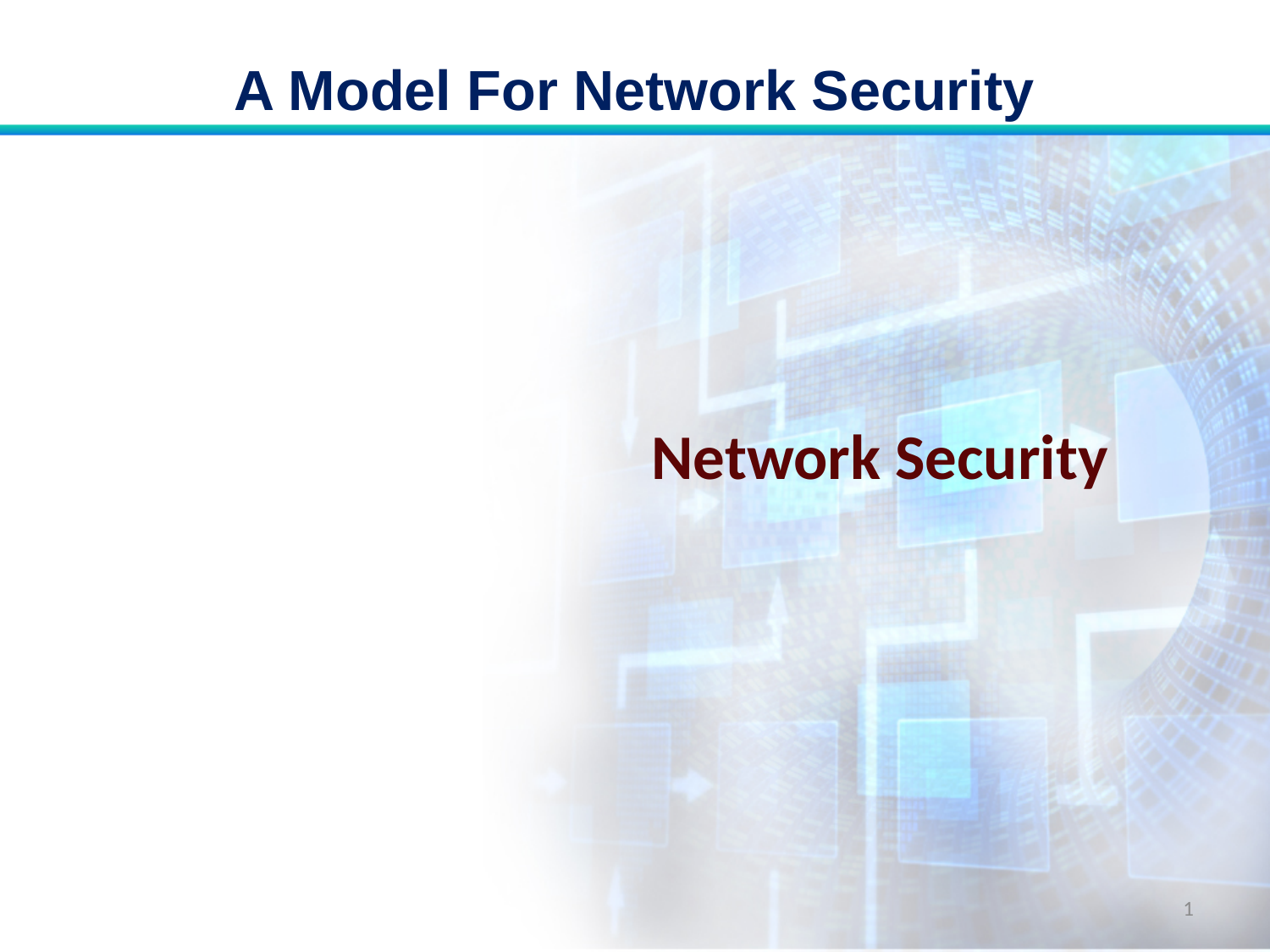

# A Model For Network Security
Network Security
1